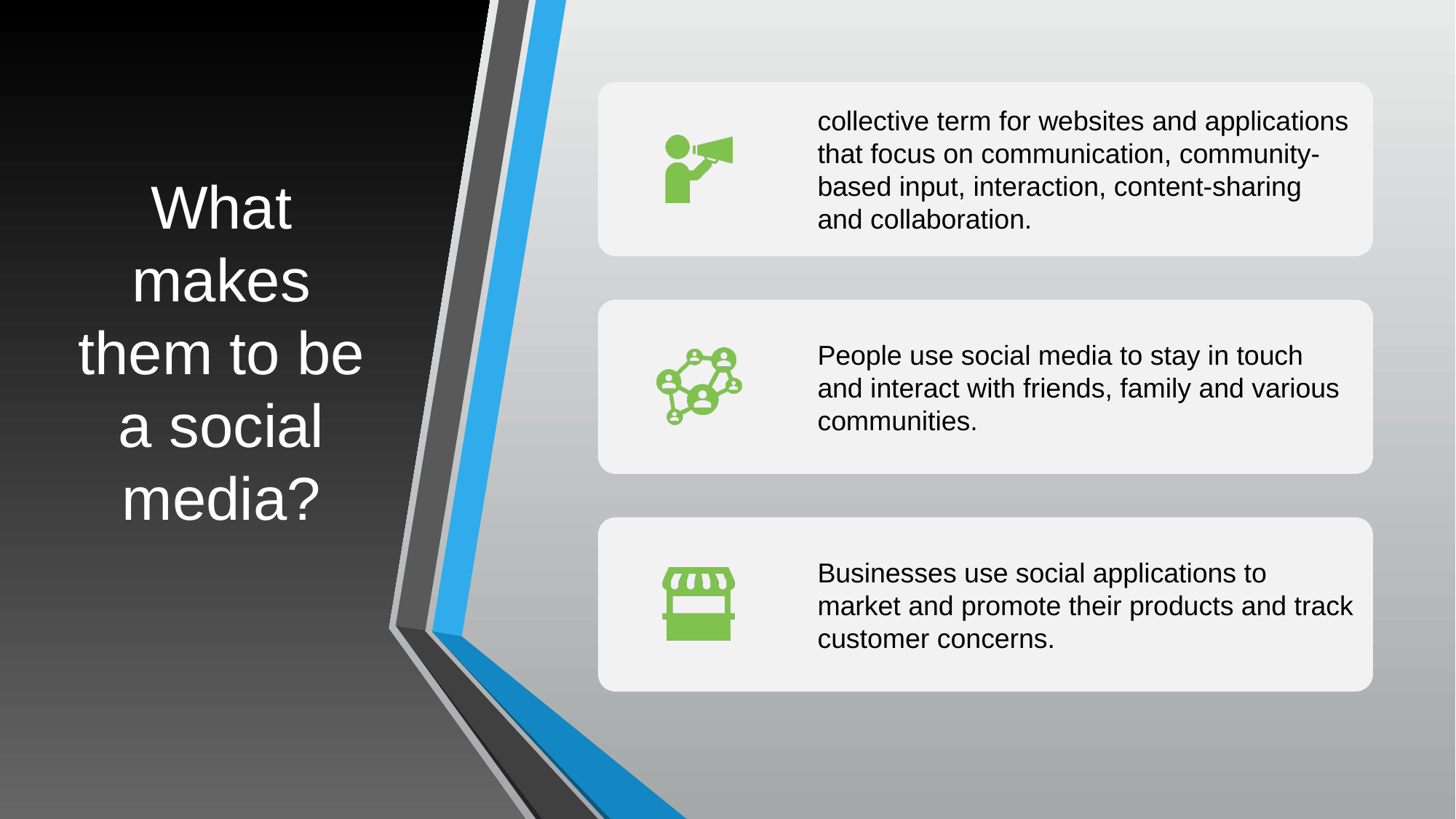

# What makes them to be a social media?

collective term for websites and applications that focus on communication, community-based input, interaction, content-sharing and collaboration.
People use social media to stay in touch and interact with friends, family and various communities.
Businesses use social applications to market and promote their products and track customer concerns.